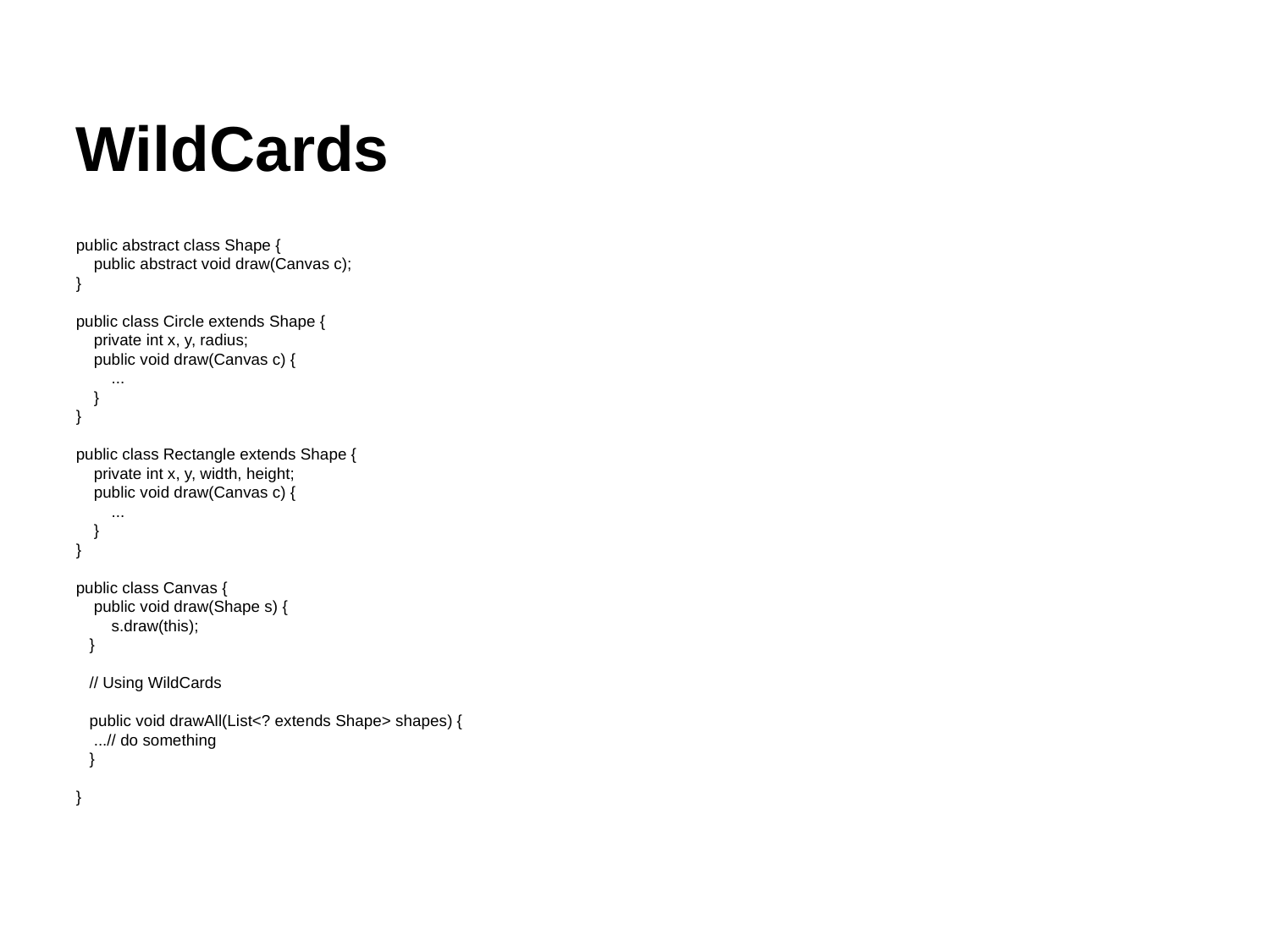

WildCards
public abstract class Shape {
    public abstract void draw(Canvas c);
}

public class Circle extends Shape {
    private int x, y, radius;
    public void draw(Canvas c) {
        ...
    }
}

public class Rectangle extends Shape {
    private int x, y, width, height;
    public void draw(Canvas c) {
        ...
    }
}

public class Canvas {
    public void draw(Shape s) {
        s.draw(this);
   }

   // Using WildCards

   public void drawAll(List<? extends Shape> shapes) {
    ...// do something
   }

}